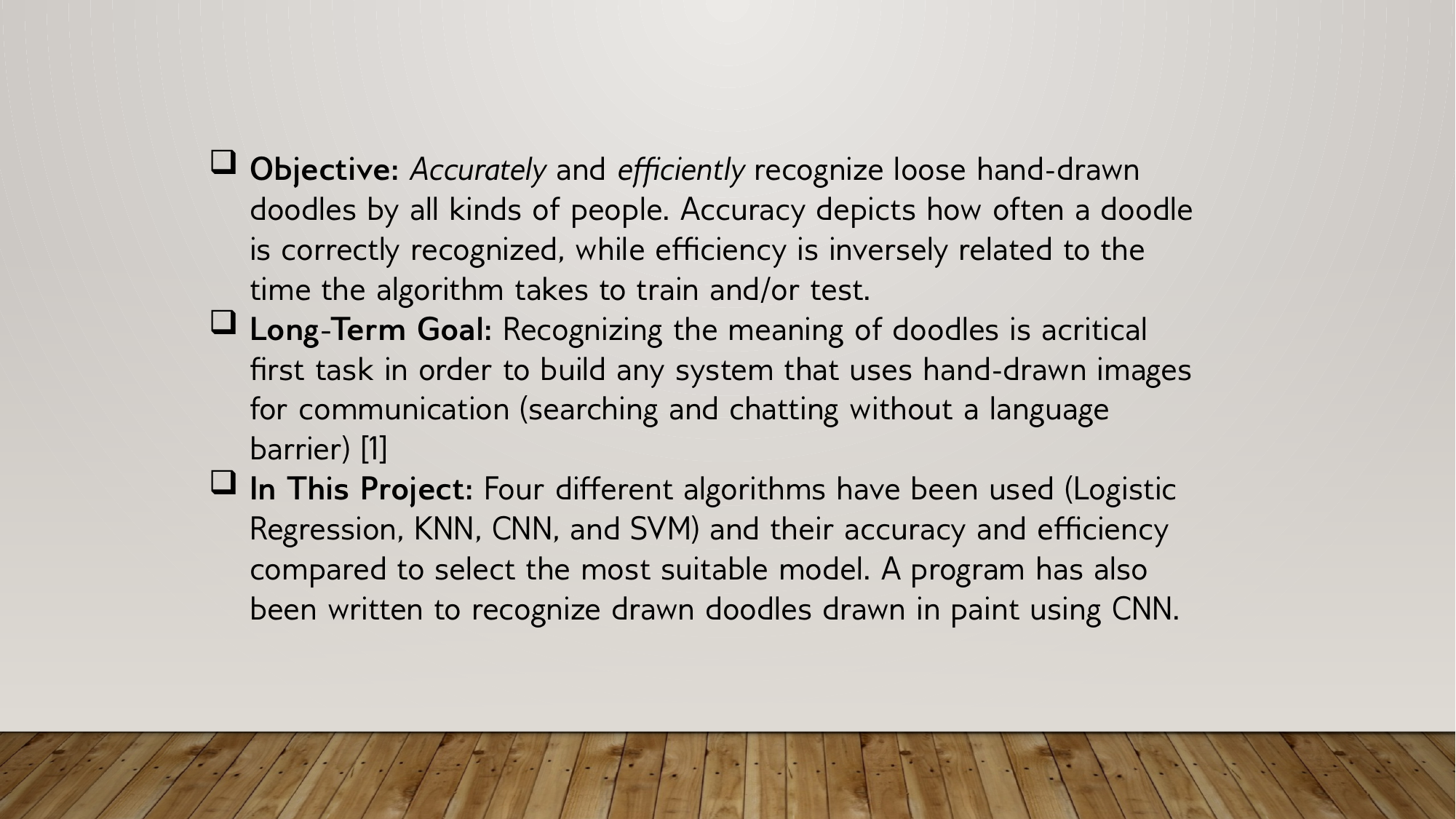

Objective: Accurately and efficiently recognize loose hand-drawn doodles by all kinds of people. Accuracy depicts how often a doodle is correctly recognized, while efficiency is inversely related to the time the algorithm takes to train and/or test.
Long-Term Goal: Recognizing the meaning of doodles is acritical first task in order to build any system that uses hand-drawn images for communication (searching and chatting without a language barrier) [1]
In This Project: Four different algorithms have been used (Logistic Regression, KNN, CNN, and SVM) and their accuracy and efficiency compared to select the most suitable model. A program has also been written to recognize drawn doodles drawn in paint using CNN.